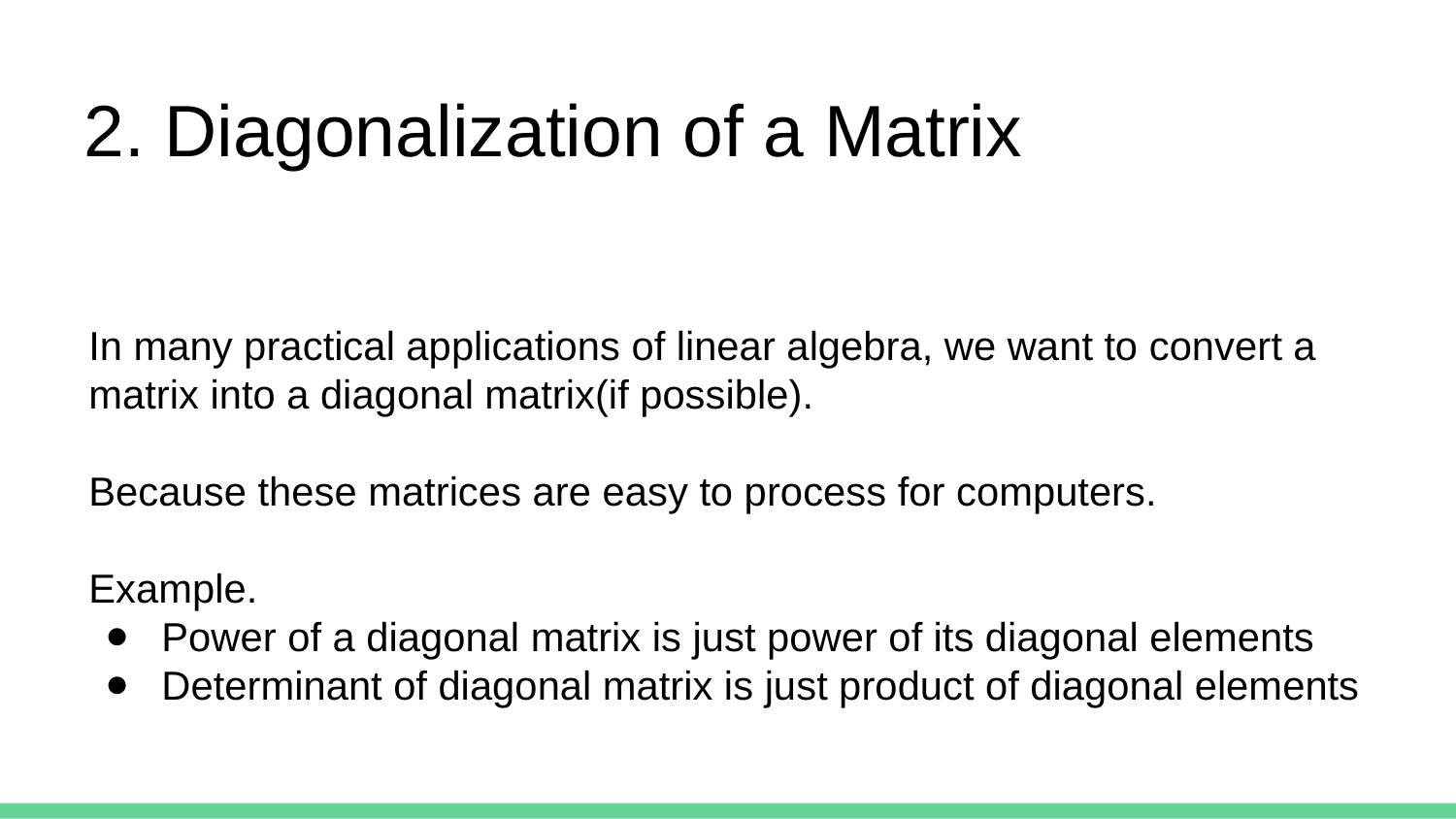

2. Diagonalization of a Matrix

In many practical applications of linear algebra, we want to convert a matrix into a diagonal matrix(if possible).

Because these matrices are easy to process for computers.

Example.
Power of a diagonal matrix is just power of its diagonal elements
Determinant of diagonal matrix is just product of diagonal elements